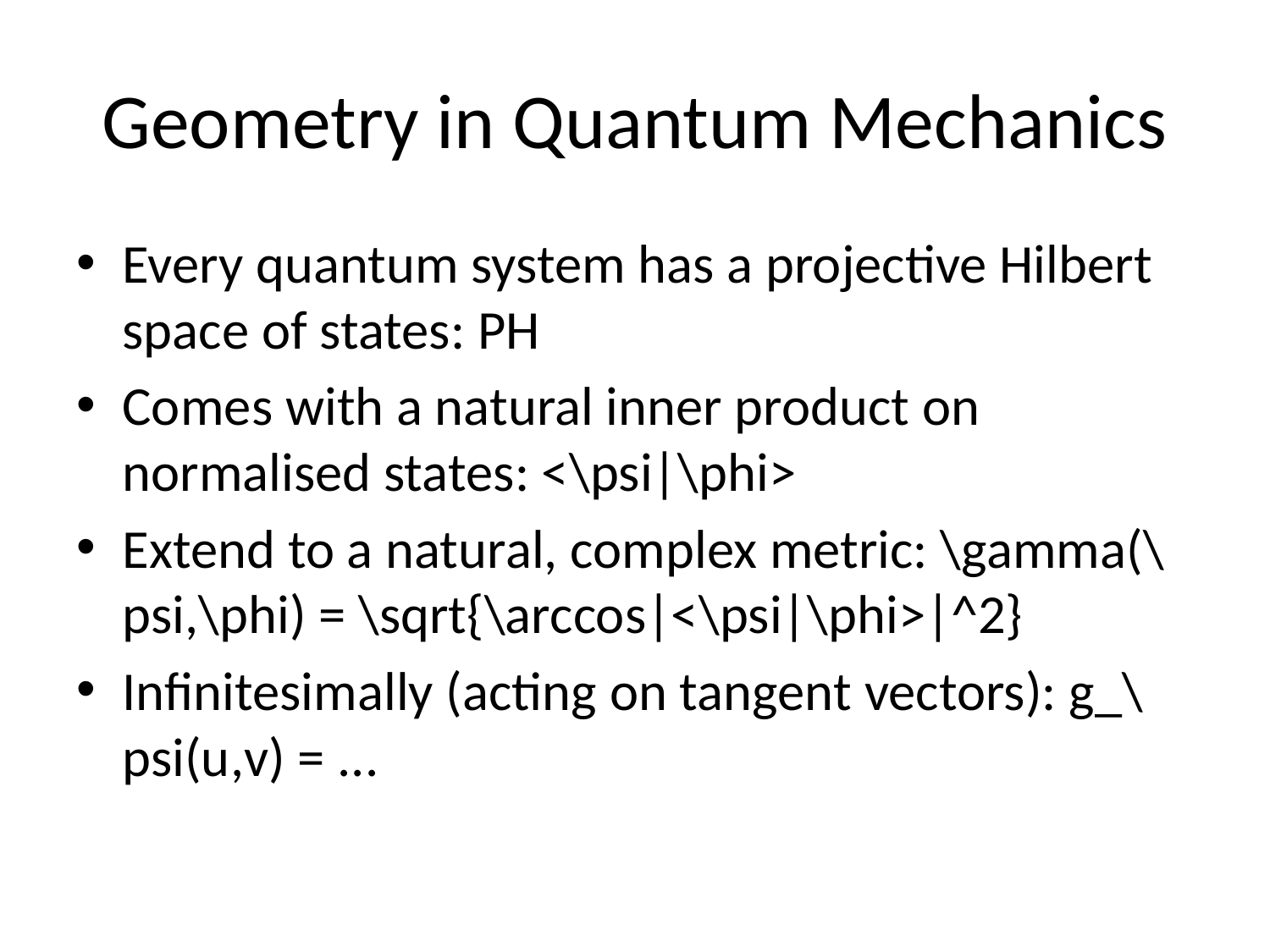

# Geometry in Quantum Mechanics
Every quantum system has a projective Hilbert space of states: PH
Comes with a natural inner product on normalised states: <\psi|\phi>
Extend to a natural, complex metric: \gamma(\psi,\phi) = \sqrt{\arccos|<\psi|\phi>|^2}
Infinitesimally (acting on tangent vectors): g_\psi(u,v) = ...